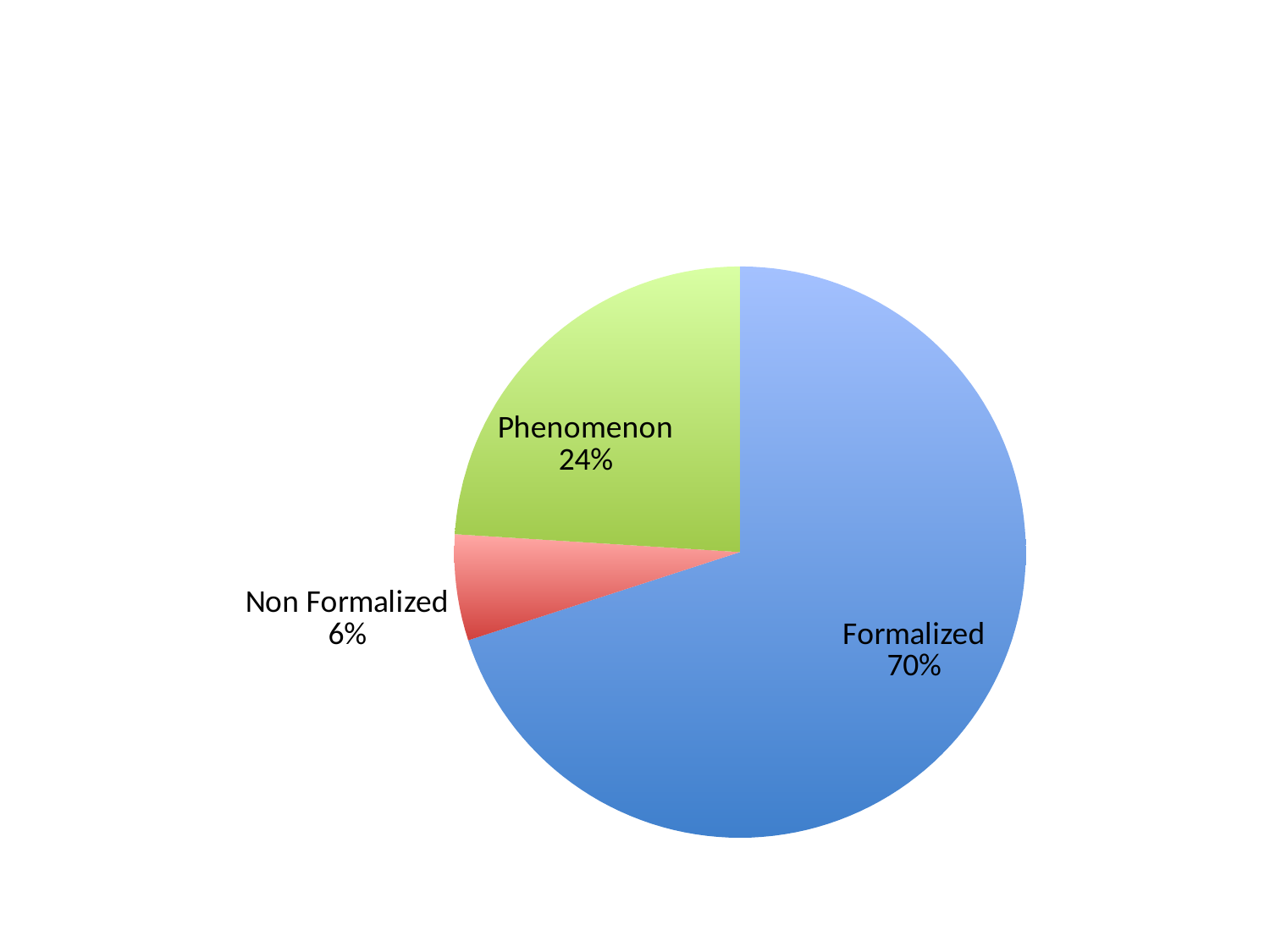

#

### Chart

| Category | Sales |
|---|---|
| Formalized | 70.0 |
| Non Formalized | 6.0 |
| Phenomenon | 24.0 |